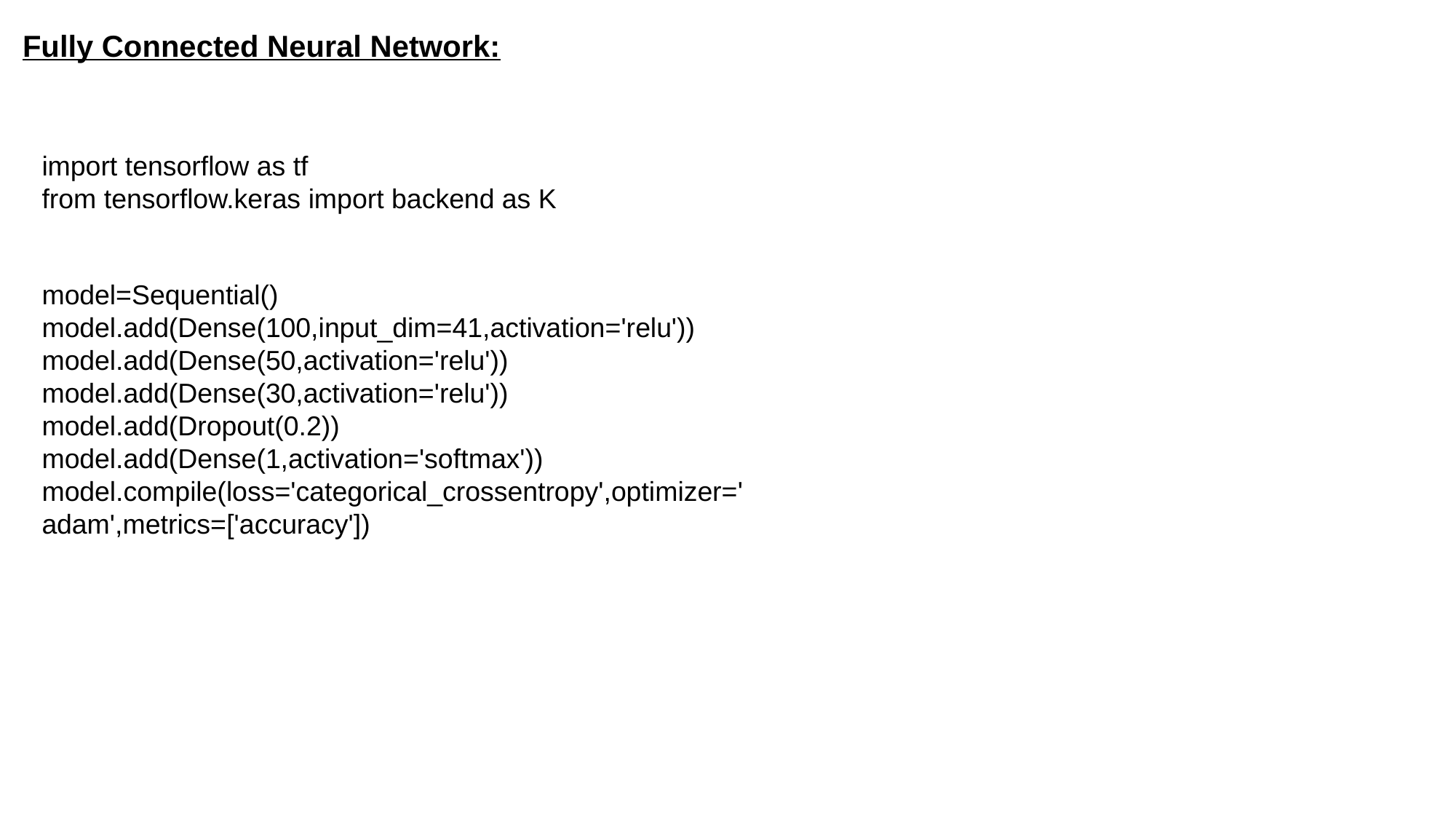

Fully Connected Neural Network:
import tensorflow as tf
from tensorflow.keras import backend as K
model=Sequential()
model.add(Dense(100,input_dim=41,activation='relu'))
model.add(Dense(50,activation='relu'))
model.add(Dense(30,activation='relu'))
model.add(Dropout(0.2))
model.add(Dense(1,activation='softmax'))
model.compile(loss='categorical_crossentropy',optimizer='adam',metrics=['accuracy'])